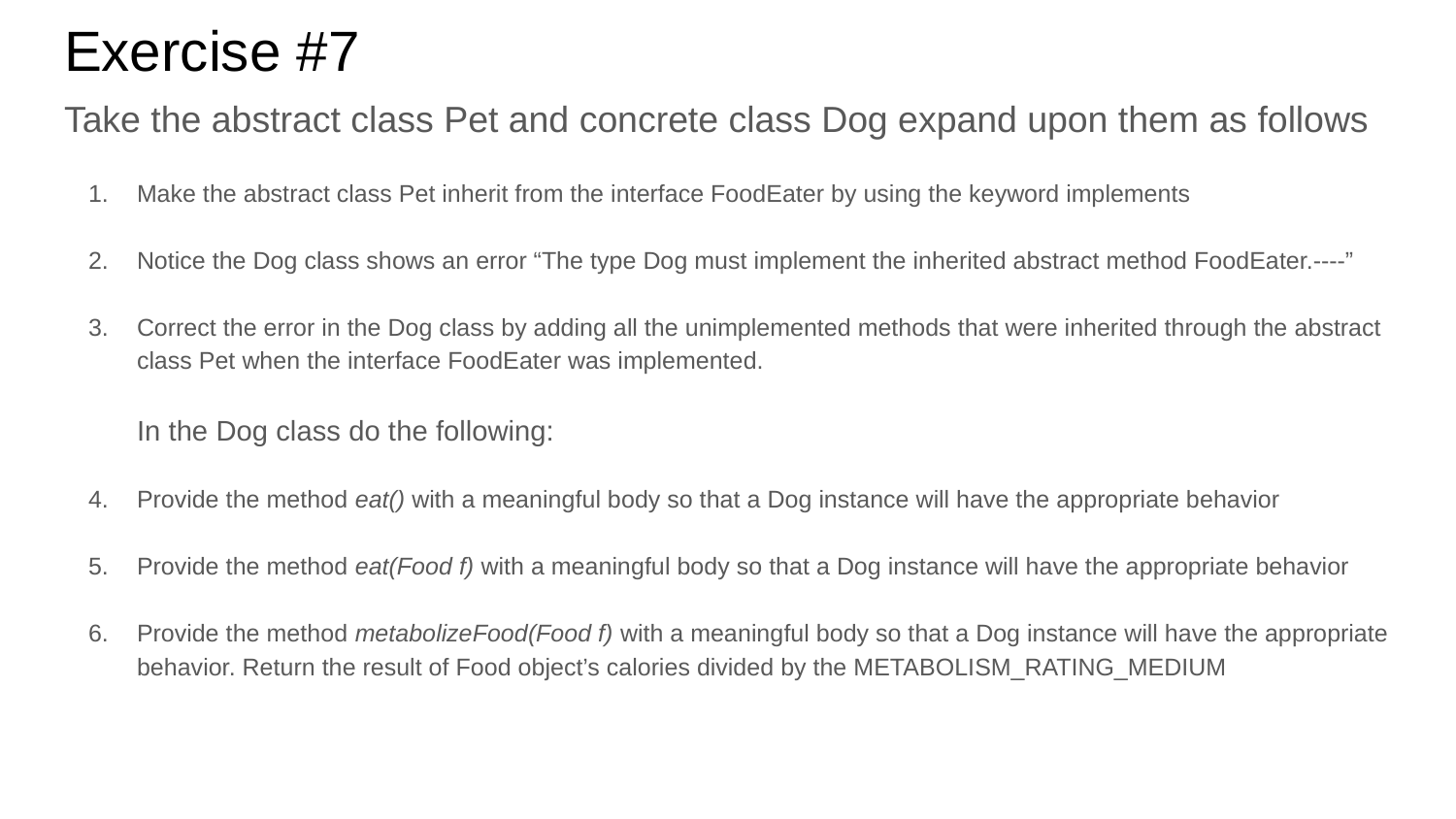

# Exercise #7
Take the abstract class Pet and concrete class Dog expand upon them as follows

Make the abstract class Pet inherit from the interface FoodEater by using the keyword implements

Notice the Dog class shows an error “The type Dog must implement the inherited abstract method FoodEater.----”

Correct the error in the Dog class by adding all the unimplemented methods that were inherited through the abstract class Pet when the interface FoodEater was implemented.
In the Dog class do the following:

Provide the method eat() with a meaningful body so that a Dog instance will have the appropriate behavior

Provide the method eat(Food f) with a meaningful body so that a Dog instance will have the appropriate behavior

Provide the method metabolizeFood(Food f) with a meaningful body so that a Dog instance will have the appropriate behavior. Return the result of Food object’s calories divided by the METABOLISM_RATING_MEDIUM